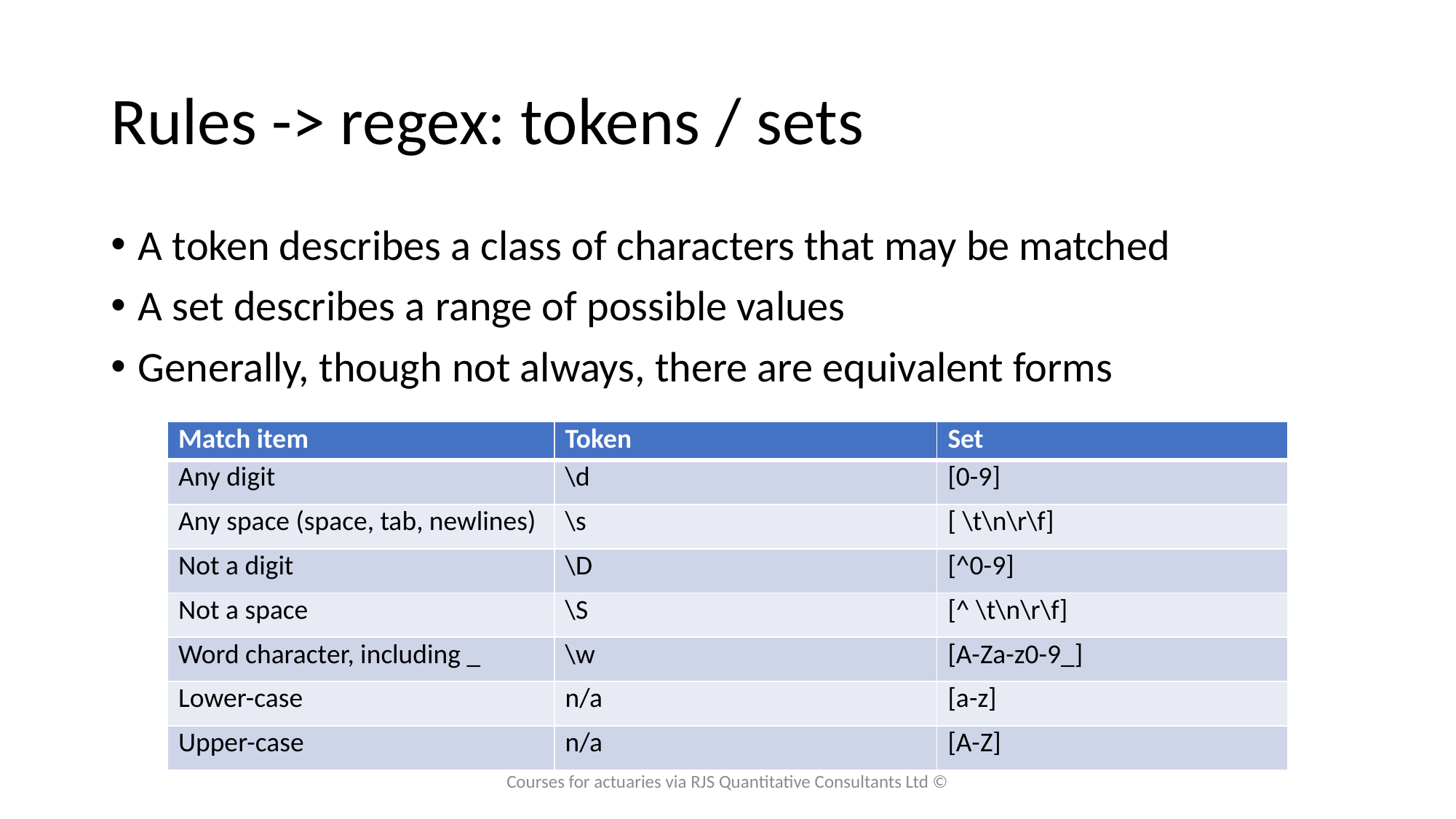

# Rules -> regex: tokens / sets
A token describes a class of characters that may be matched
A set describes a range of possible values
Generally, though not always, there are equivalent forms

| Match item | Token | Set |
| --- | --- | --- |
| Any digit | \d | [0-9] |
| Any space (space, tab, newlines) | \s | [ \t\n\r\f] |
| Not a digit | \D | [^0-9] |
| Not a space | \S | [^ \t\n\r\f] |
| Word character, including \_ | \w | [A-Za-z0-9\_] |
| Lower-case | n/a | [a-z] |
| Upper-case | n/a | [A-Z] |
Courses for actuaries via RJS Quantitative Consultants Ltd ©